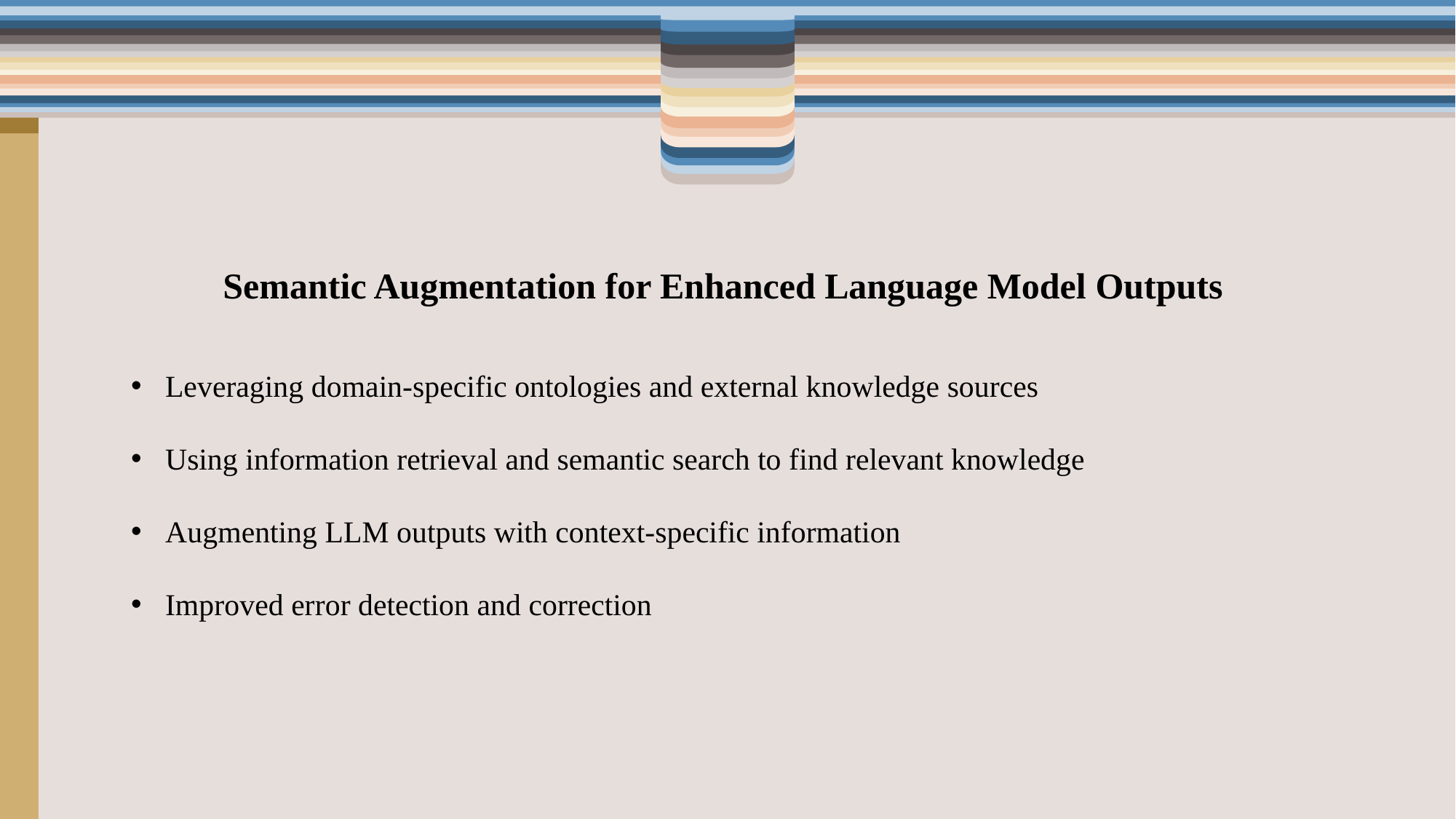

Semantic Augmentation for Enhanced Language Model Outputs
Leveraging domain-specific ontologies and external knowledge sources

Using information retrieval and semantic search to find relevant knowledge

Augmenting LLM outputs with context-specific information

Improved error detection and correction